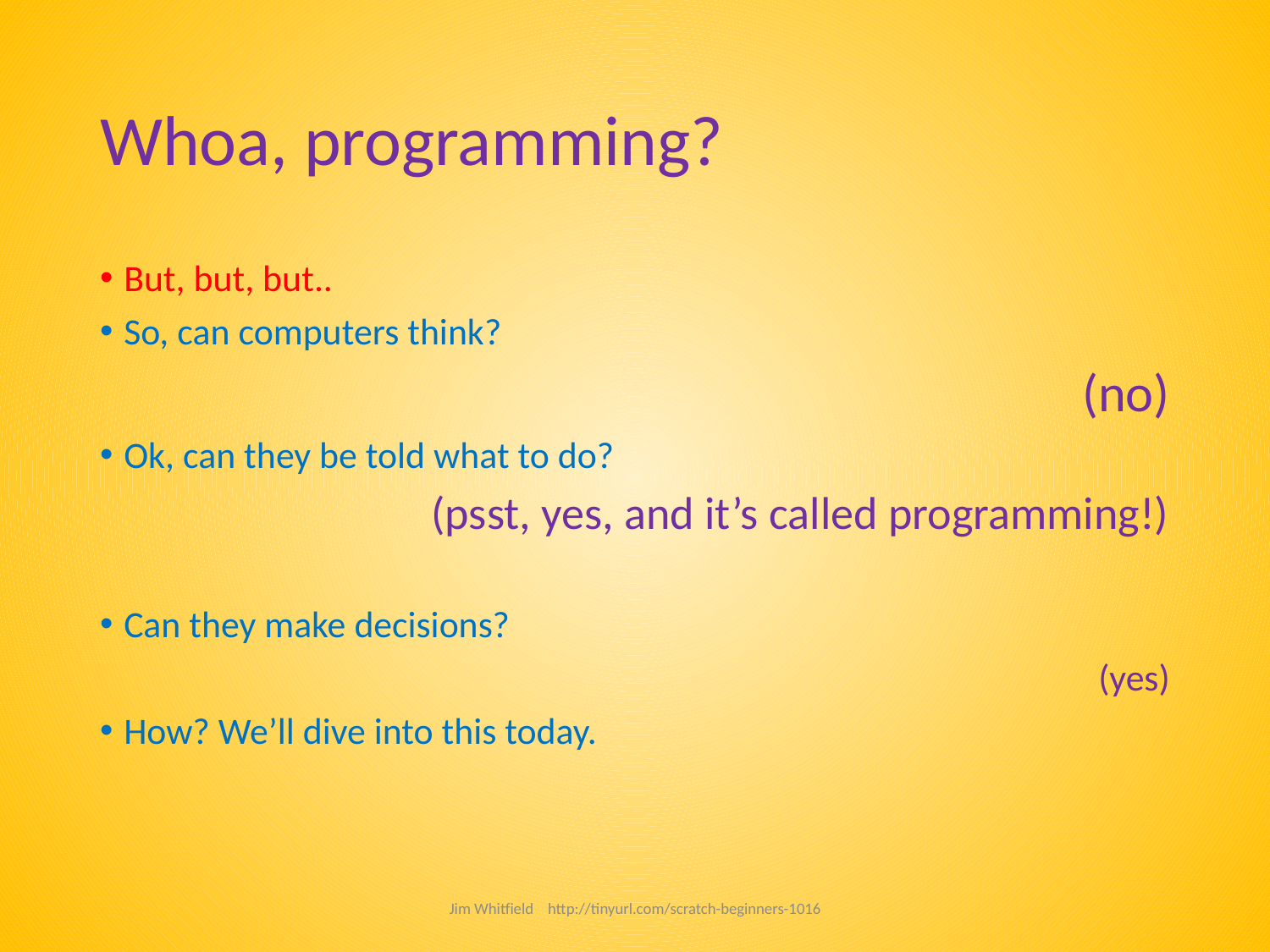

# Whoa, programming?
But, but, but..
So, can computers think?
(no)
Ok, can they be told what to do?
(psst, yes, and it’s called programming!)

Can they make decisions?
(yes)
How? We’ll dive into this today.
Jim Whitfield    http://tinyurl.com/scratch-beginners-1016